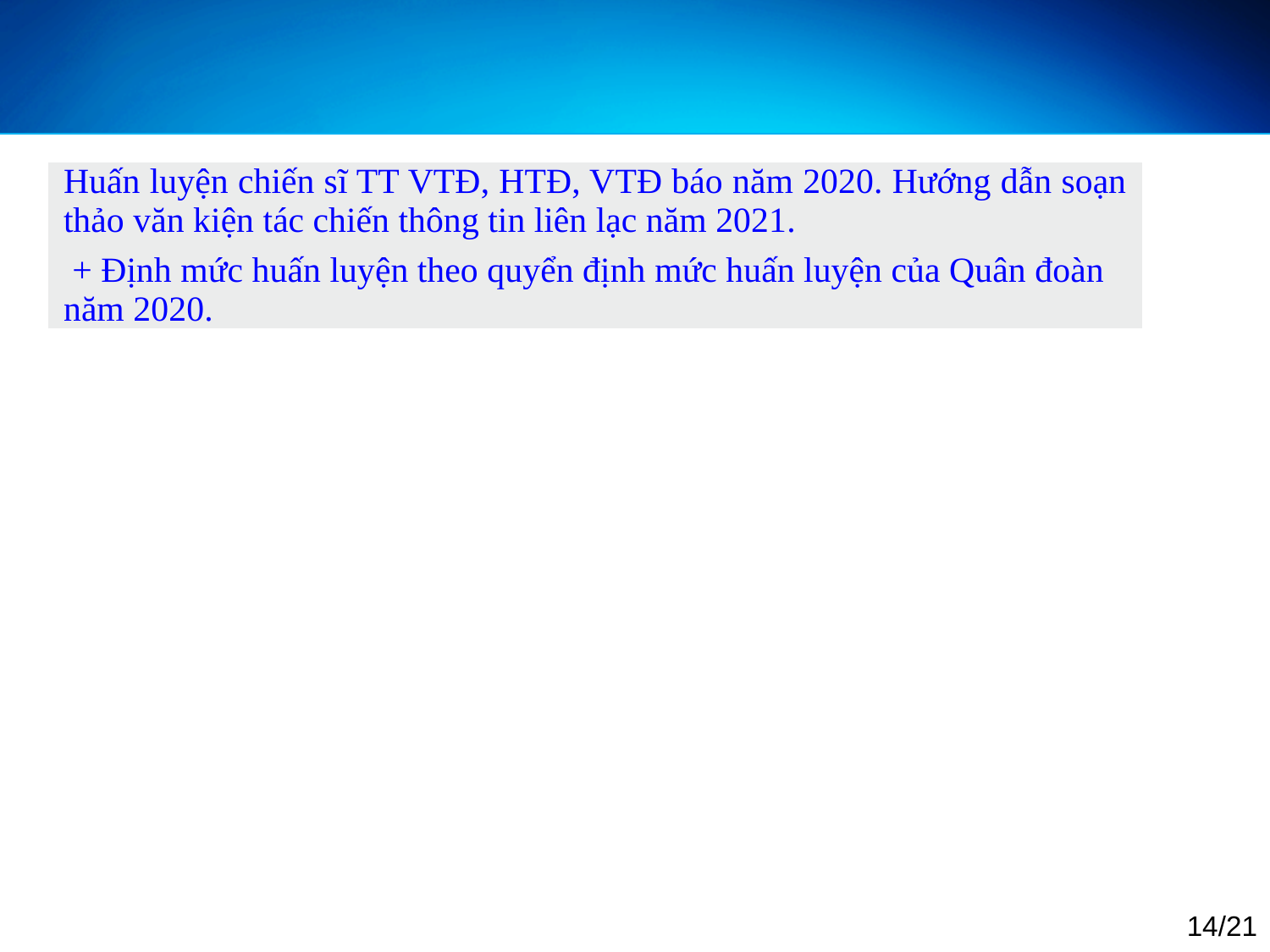

| Huấn luyện chiến sĩ TT VTĐ, HTĐ, VTĐ báo năm 2020. Hướng dẫn soạn thảo văn kiện tác chiến thông tin liên lạc năm 2021.  + Định mức huấn luyện theo quyển định mức huấn luyện của Quân đoàn năm 2020. |
| --- |

14/21